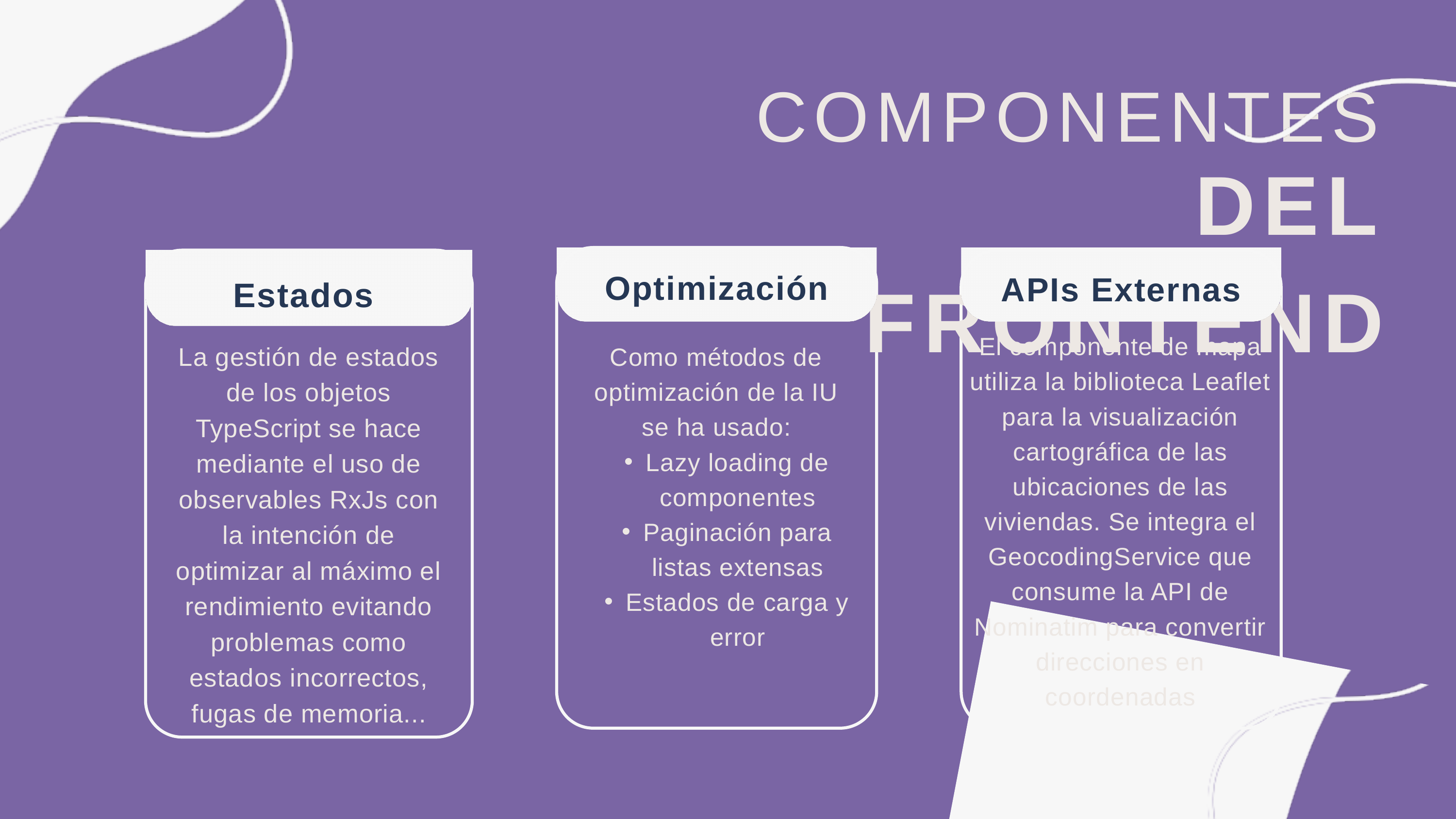

COMPONENTES
DEL FRONTEND

Optimización
APIs Externas
Estados
El componente de mapa utiliza la biblioteca Leaflet para la visualización cartográfica de las ubicaciones de las viviendas. Se integra el GeocodingService que consume la API de Nominatim para convertir direcciones en coordenadas
La gestión de estados de los objetos TypeScript se hace mediante el uso de observables RxJs con la intención de optimizar al máximo el rendimiento evitando problemas como estados incorrectos, fugas de memoria...
Como métodos de optimización de la IU se ha usado:
Lazy loading de componentes
Paginación para listas extensas
Estados de carga y error